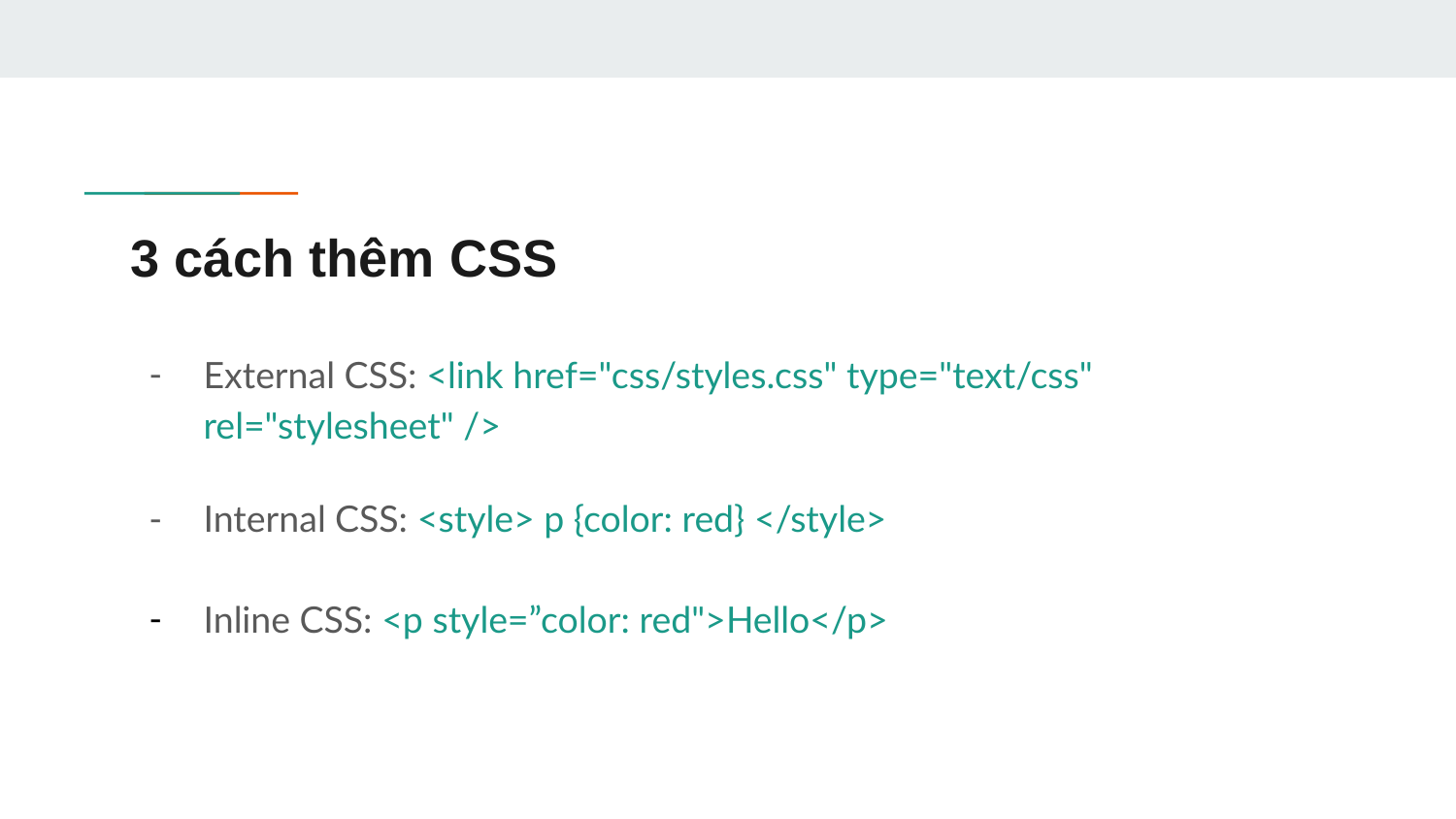

# 3 cách thêm CSS
External CSS: <link href="css/styles.css" type="text/css"  rel="stylesheet" />
Internal CSS: <style> p {color: red} </style>
Inline CSS: <p style=”color: red">Hello</p>